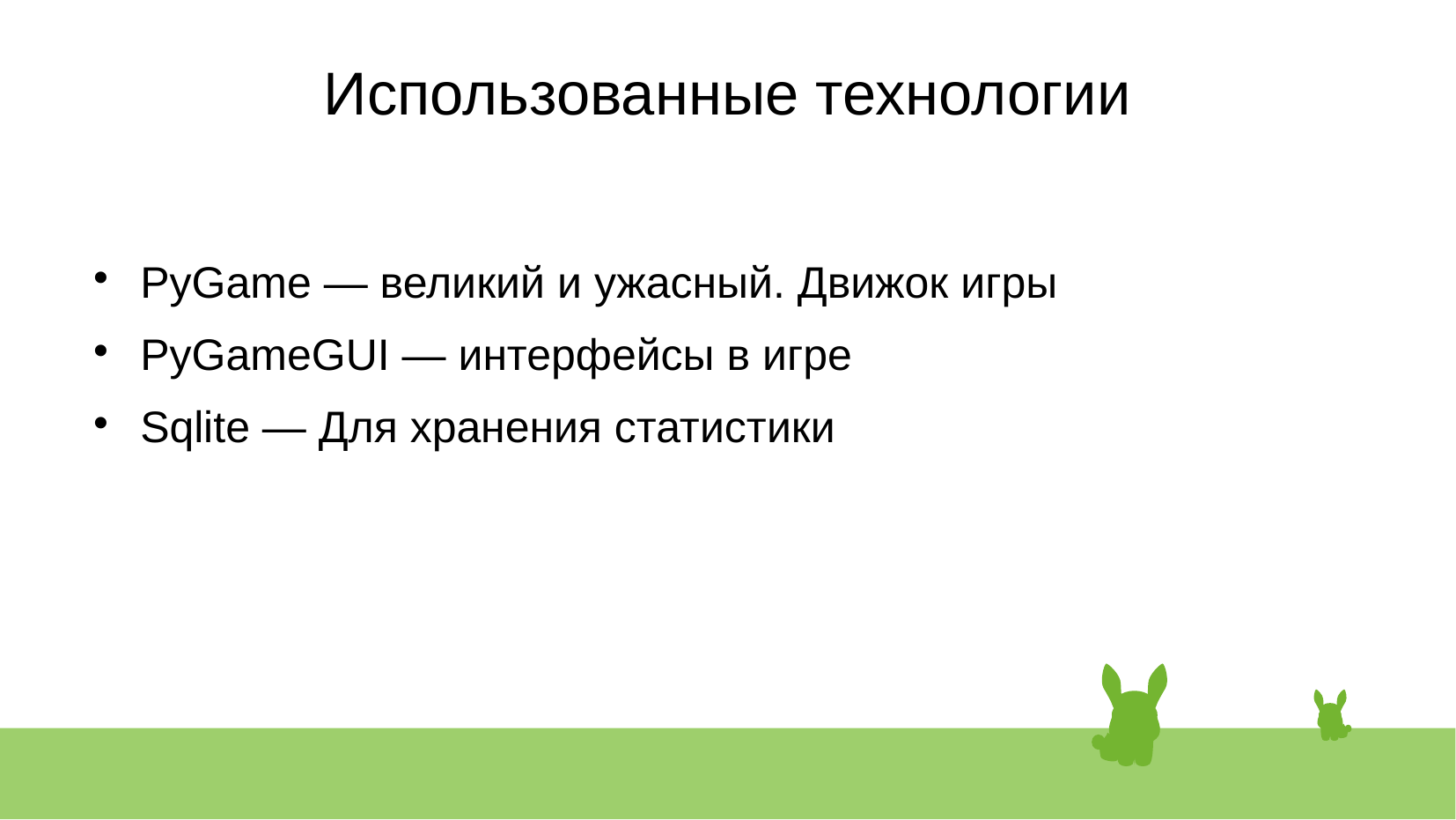

Использованные технологии

PyGame — великий и ужасный. Движок игры
PyGameGUI — интерфейсы в игре
Sqlite — Для хранения статистики